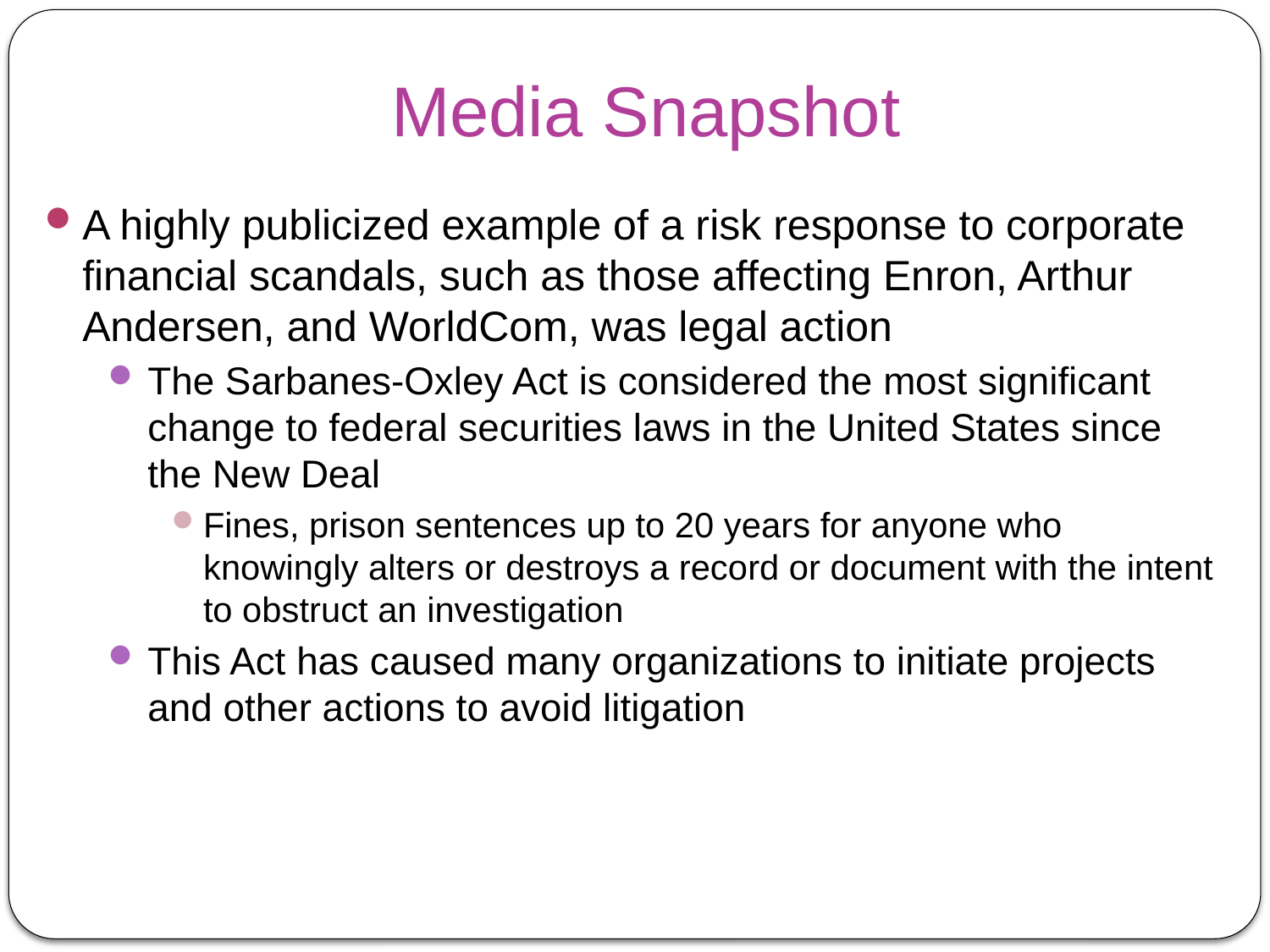

# Media Snapshot
A highly publicized example of a risk response to corporate financial scandals, such as those affecting Enron, Arthur Andersen, and WorldCom, was legal action
The Sarbanes-Oxley Act is considered the most significant change to federal securities laws in the United States since the New Deal
Fines, prison sentences up to 20 years for anyone who knowingly alters or destroys a record or document with the intent to obstruct an investigation
This Act has caused many organizations to initiate projects and other actions to avoid litigation